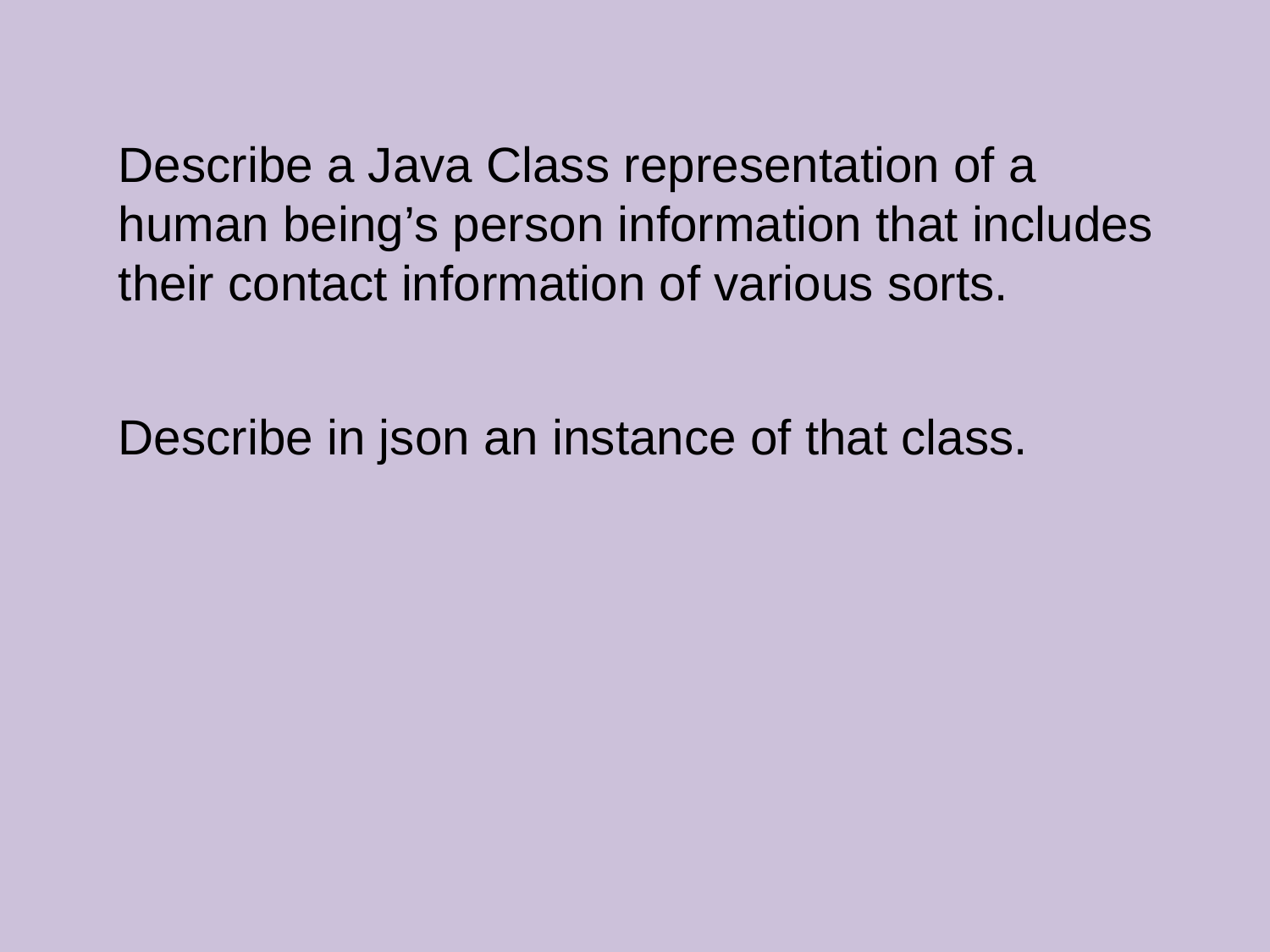

Describe a Java Class representation of a human being’s person information that includes their contact information of various sorts.

Describe in json an instance of that class.